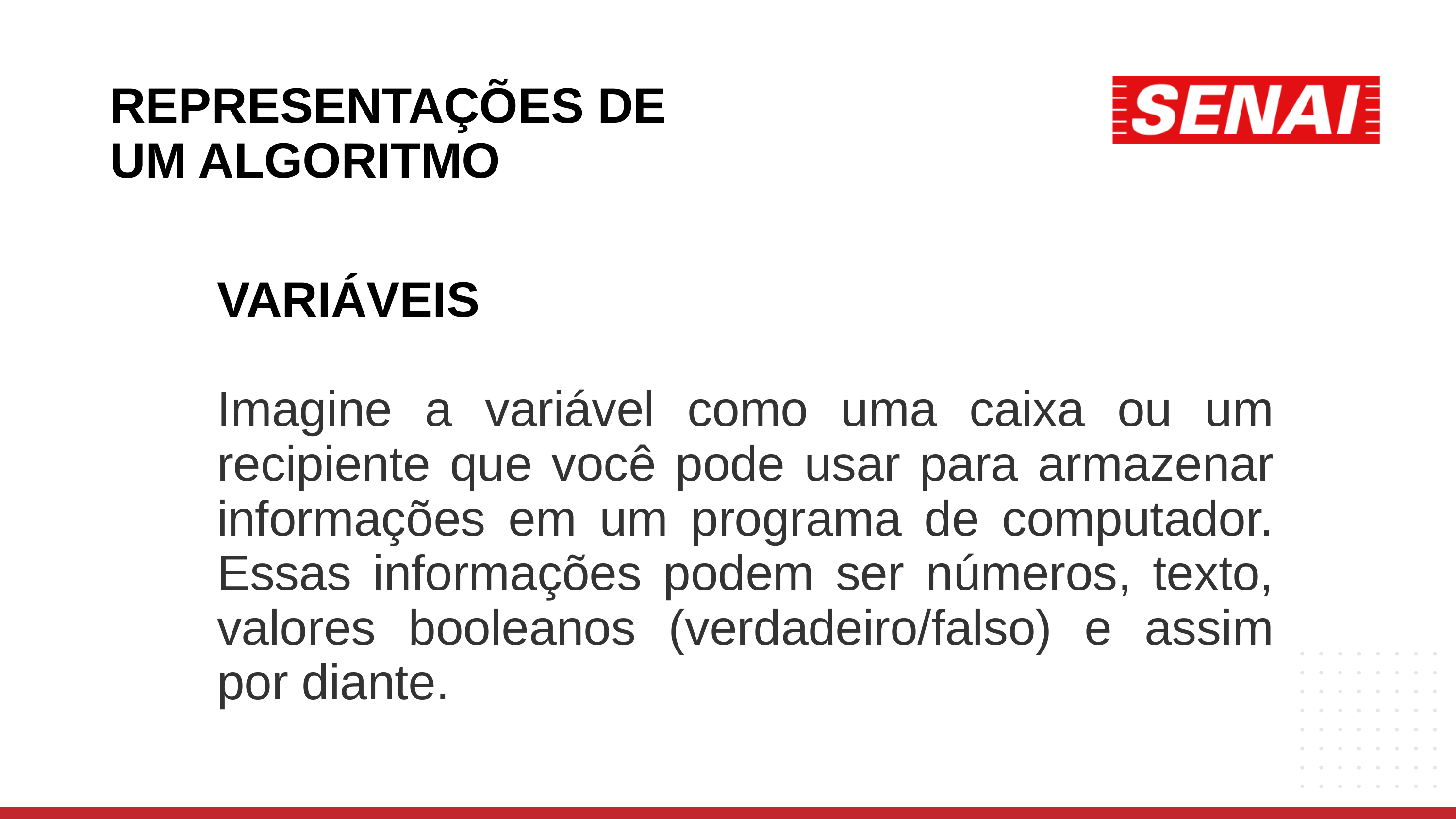

REPRESENTAÇÕES DE UM ALGORITMO
VARIÁVEIS

Imagine a variável como uma caixa ou um recipiente que você pode usar para armazenar informações em um programa de computador. Essas informações podem ser números, texto, valores booleanos (verdadeiro/falso) e assim por diante.